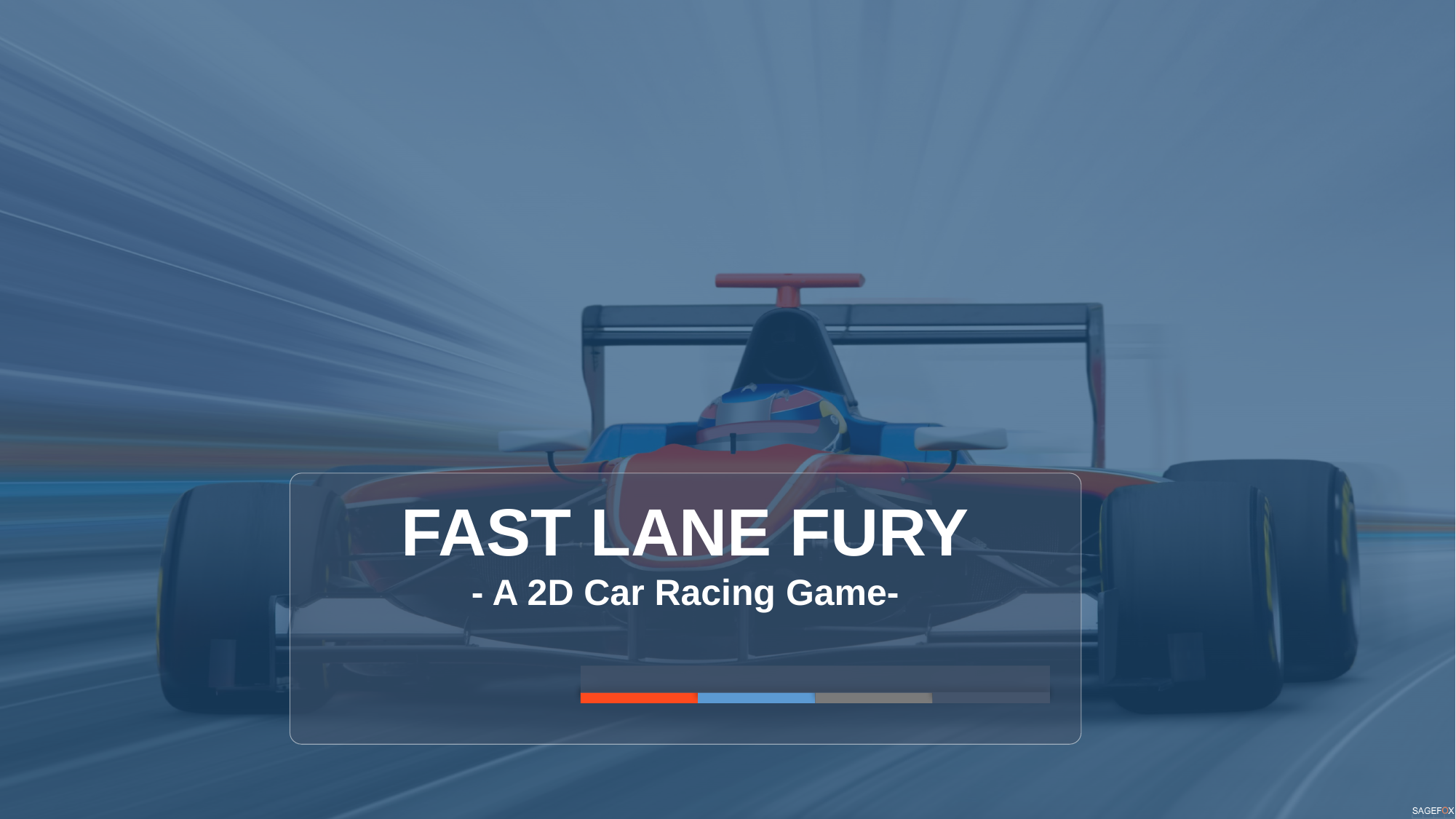

FAST LANE FURY
- A 2D Car Racing Game-